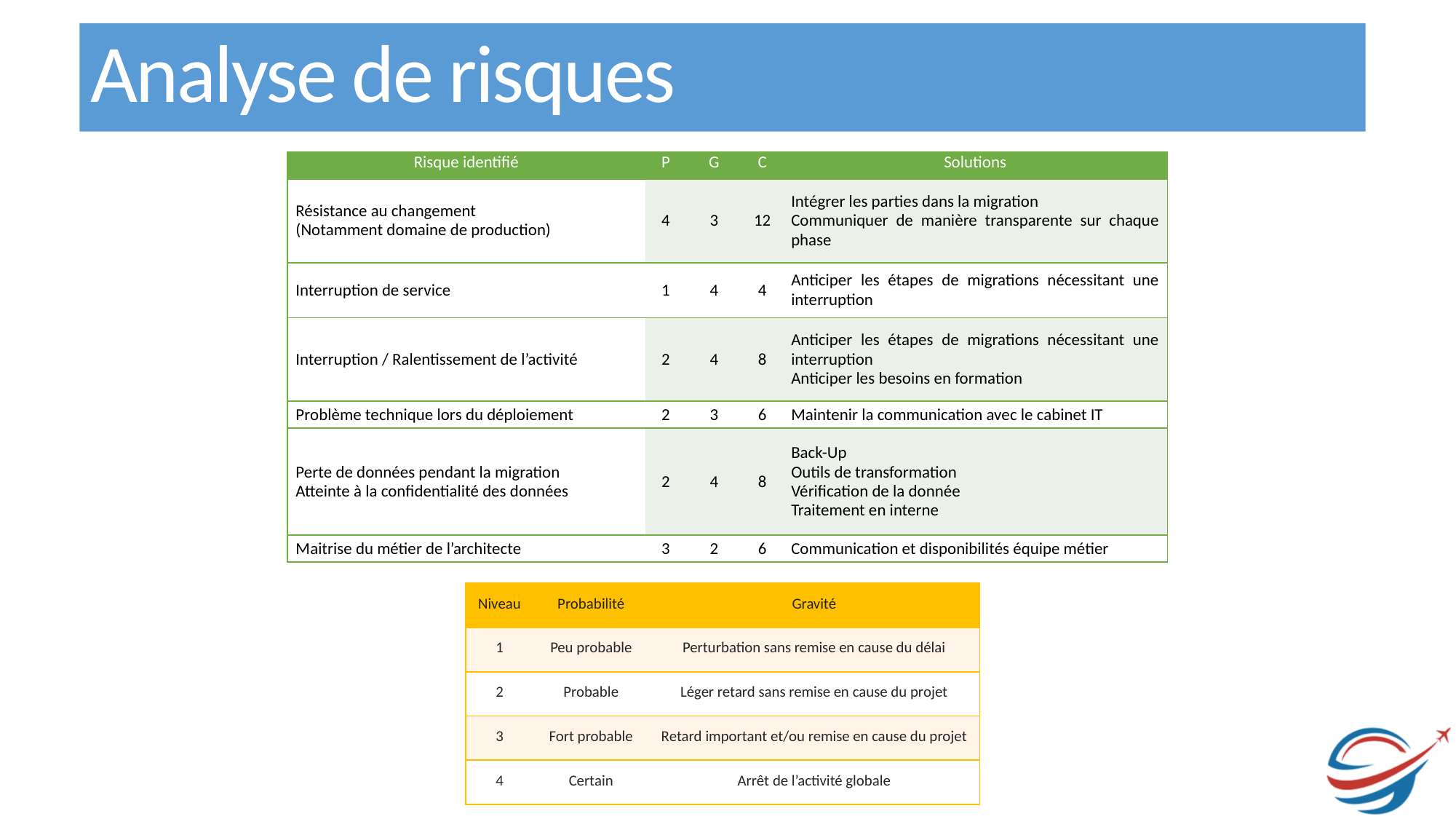

# Analyse de risques
| Risque identifié | P | G | C | Solutions |
| --- | --- | --- | --- | --- |
| Résistance au changement (Notamment domaine de production) | 4 | 3 | 12 | Intégrer les parties dans la migration Communiquer de manière transparente sur chaque phase |
| Interruption de service | 1 | 4 | 4 | Anticiper les étapes de migrations nécessitant une interruption |
| Interruption / Ralentissement de l’activité | 2 | 4 | 8 | Anticiper les étapes de migrations nécessitant une interruption Anticiper les besoins en formation |
| Problème technique lors du déploiement | 2 | 3 | 6 | Maintenir la communication avec le cabinet IT |
| Perte de données pendant la migration Atteinte à la confidentialité des données | 2 | 4 | 8 | Back-Up Outils de transformation Vérification de la donnée Traitement en interne |
| Maitrise du métier de l’architecte | 3 | 2 | 6 | Communication et disponibilités équipe métier |
| Niveau | Probabilité | Gravité |
| --- | --- | --- |
| 1 | Peu probable | Perturbation sans remise en cause du délai |
| 2 | Probable | Léger retard sans remise en cause du projet |
| 3 | Fort probable | Retard important et/ou remise en cause du projet |
| 4 | Certain | Arrêt de l’activité globale |